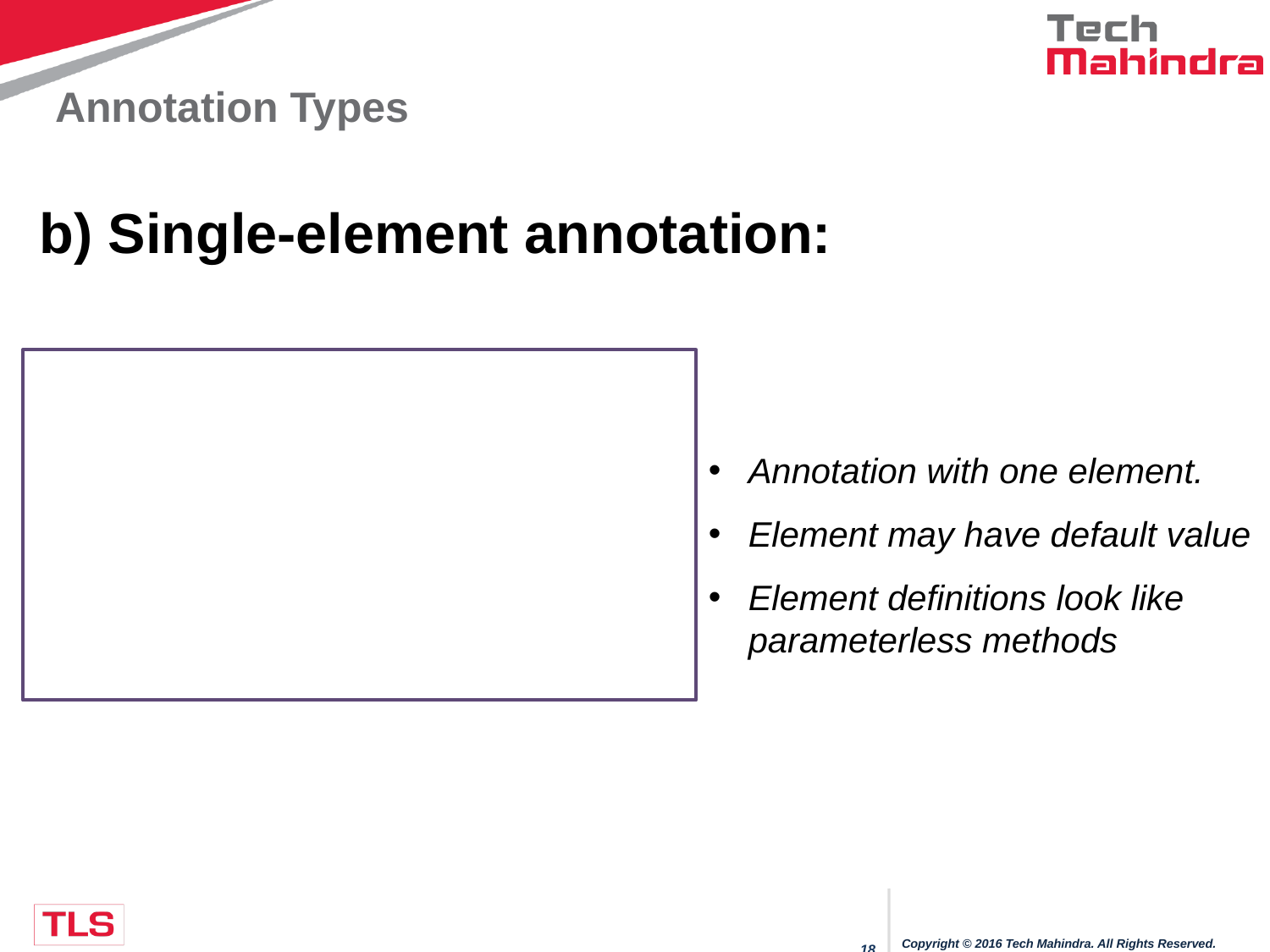

# Annotation Types
b) Single-element annotation:

@interface MyValuedAnno {

 String value() default "default value";

}

@MyValuedAnno

class annotatedClass1 {···}

@MyValuedAnno(value=“Special value 1”)

class annotatedClass2 {···}
Annotation with one element.
Element may have default value
Element definitions look like parameterless methods
Copyright © 2016 Tech Mahindra. All Rights Reserved.